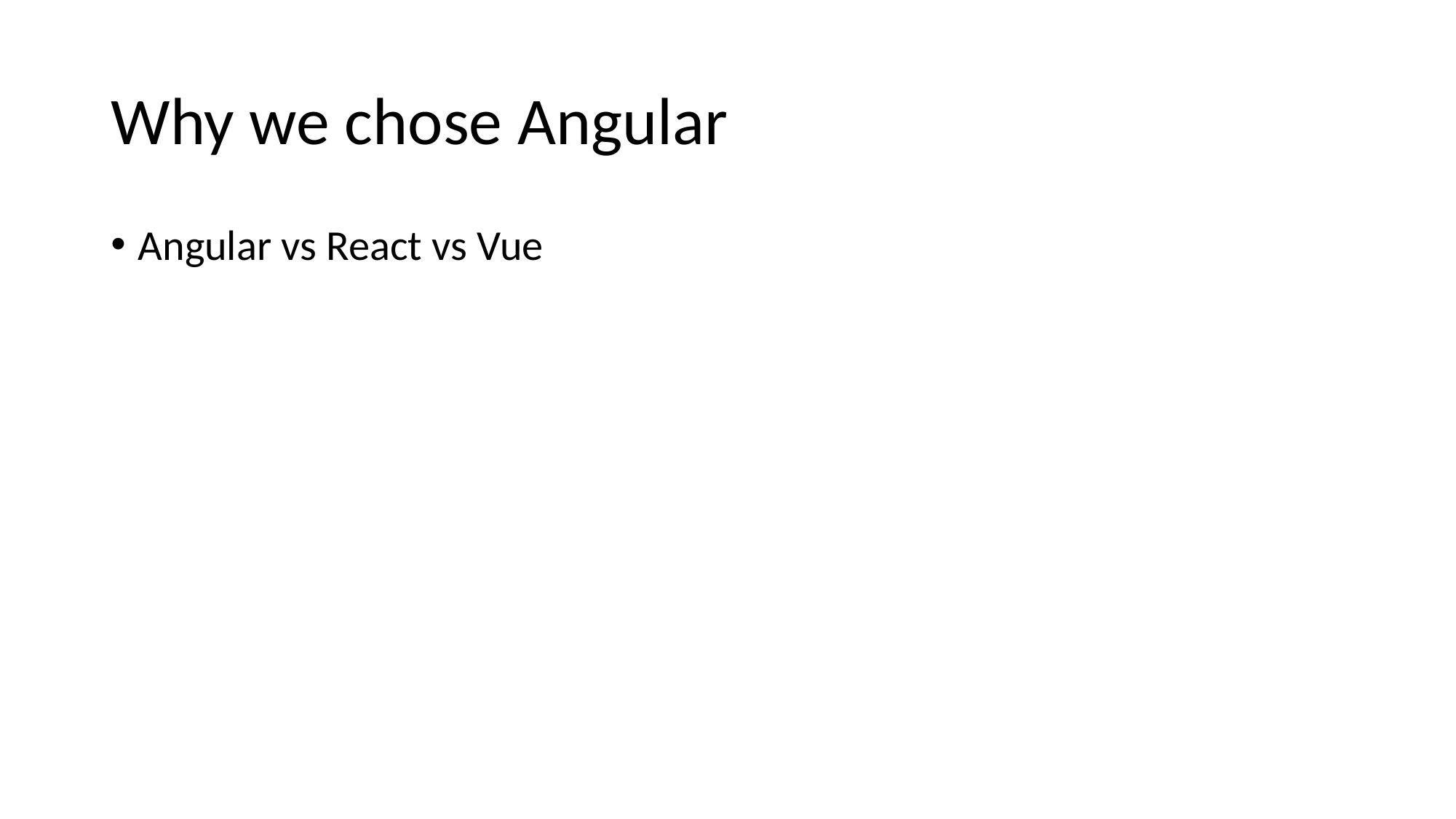

# Why we chose Angular
Angular vs React vs Vue